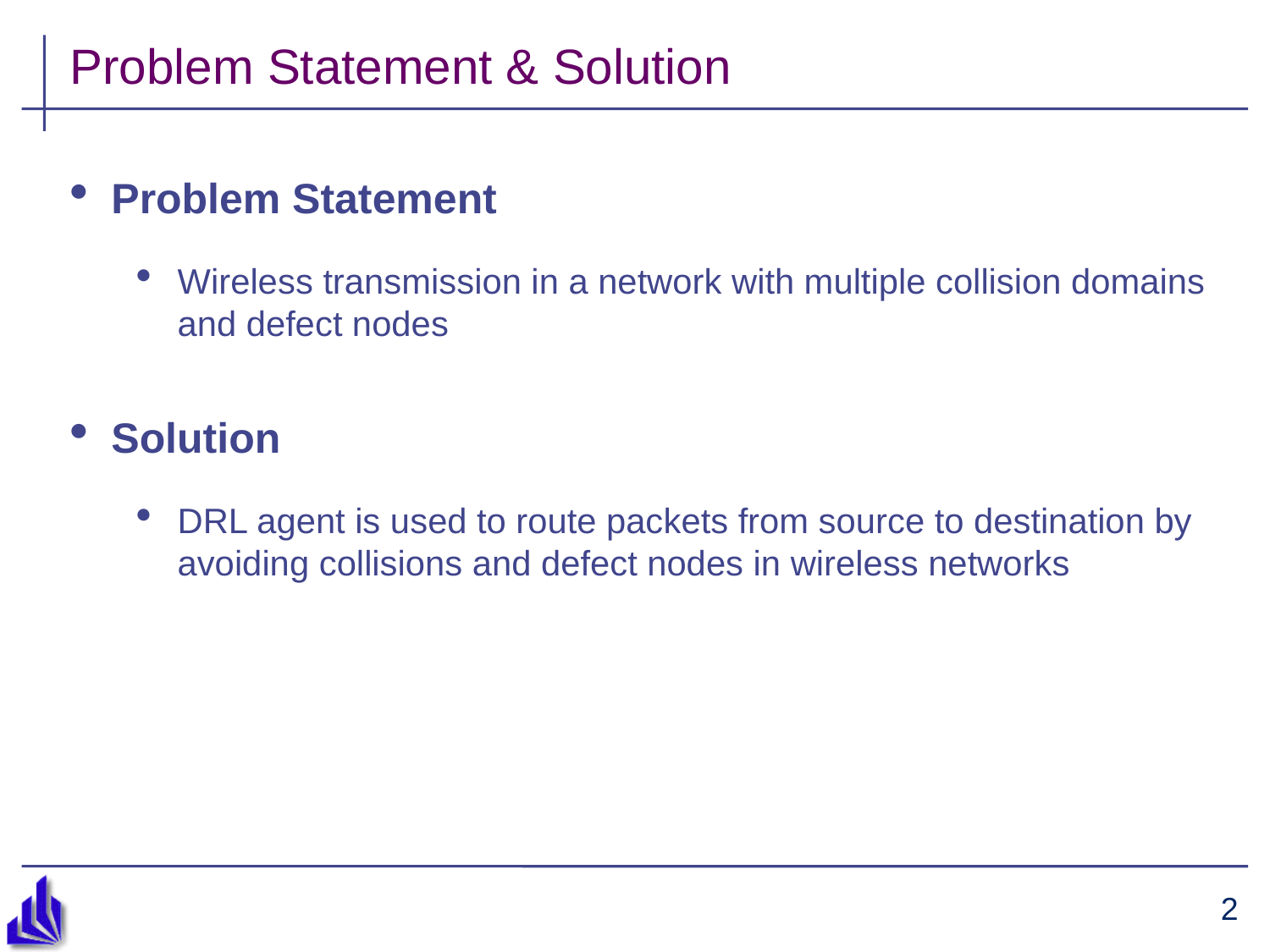

# Problem Statement & Solution

Problem Statement

Wireless transmission in a network with multiple collision domains and defect nodes

Solution

DRL agent is used to route packets from source to destination by avoiding collisions and defect nodes in wireless networks